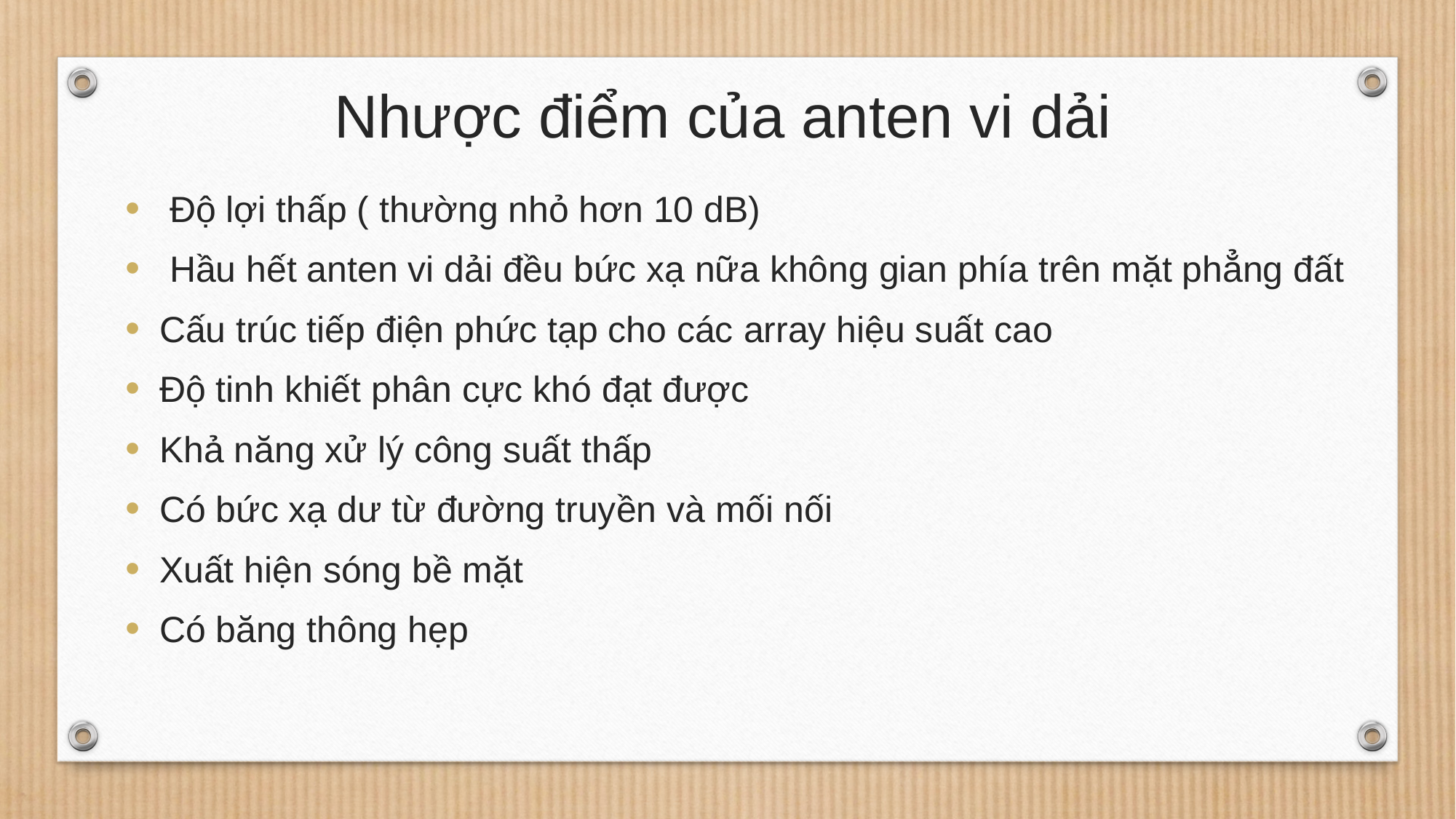

Nhược điểm của anten vi dải

 Độ lợi thấp ( thường nhỏ hơn 10 dB)
 Hầu hết anten vi dải đều bức xạ nữa không gian phía trên mặt phẳng đất
Cấu trúc tiếp điện phức tạp cho các array hiệu suất cao
Độ tinh khiết phân cực khó đạt được
Khả năng xử lý công suất thấp
Có bức xạ dư từ đường truyền và mối nối
Xuất hiện sóng bề mặt
Có băng thông hẹp